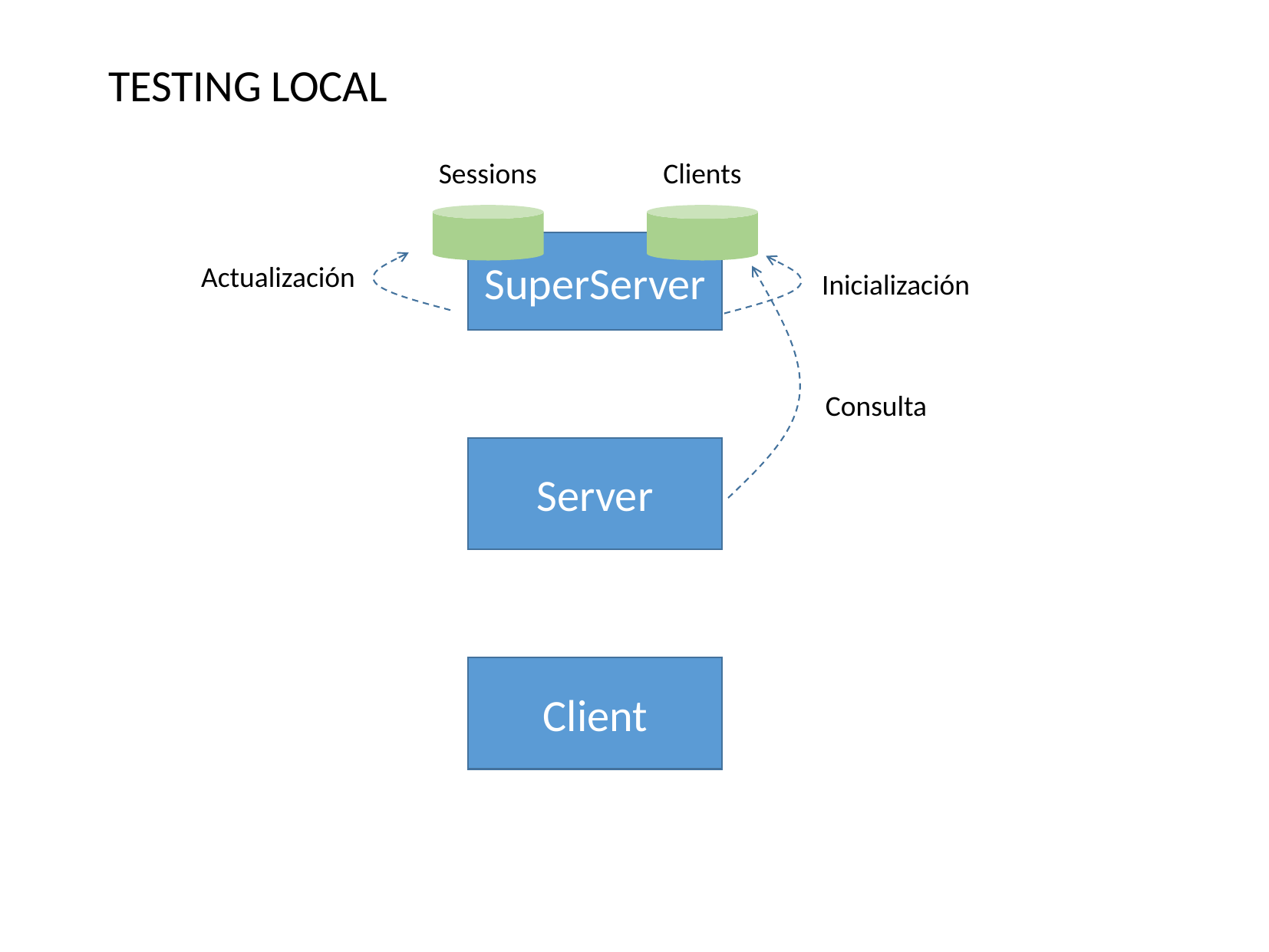

TESTING LOCAL
Sessions
Clients

SuperServer
Actualización

Inicialización

Consulta
Server
Client